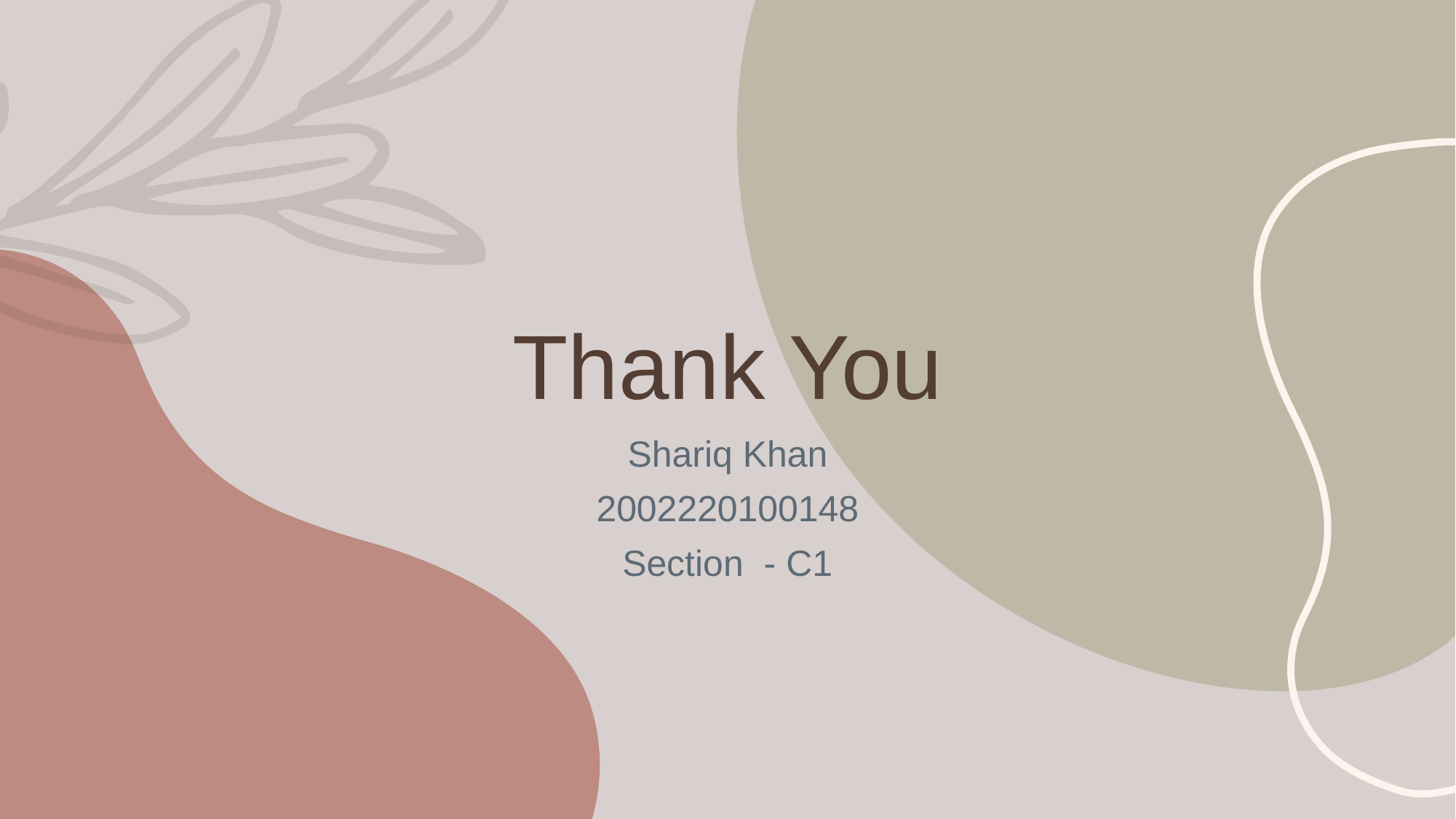

# Thank You
Shariq Khan
2002220100148
Section  - C1